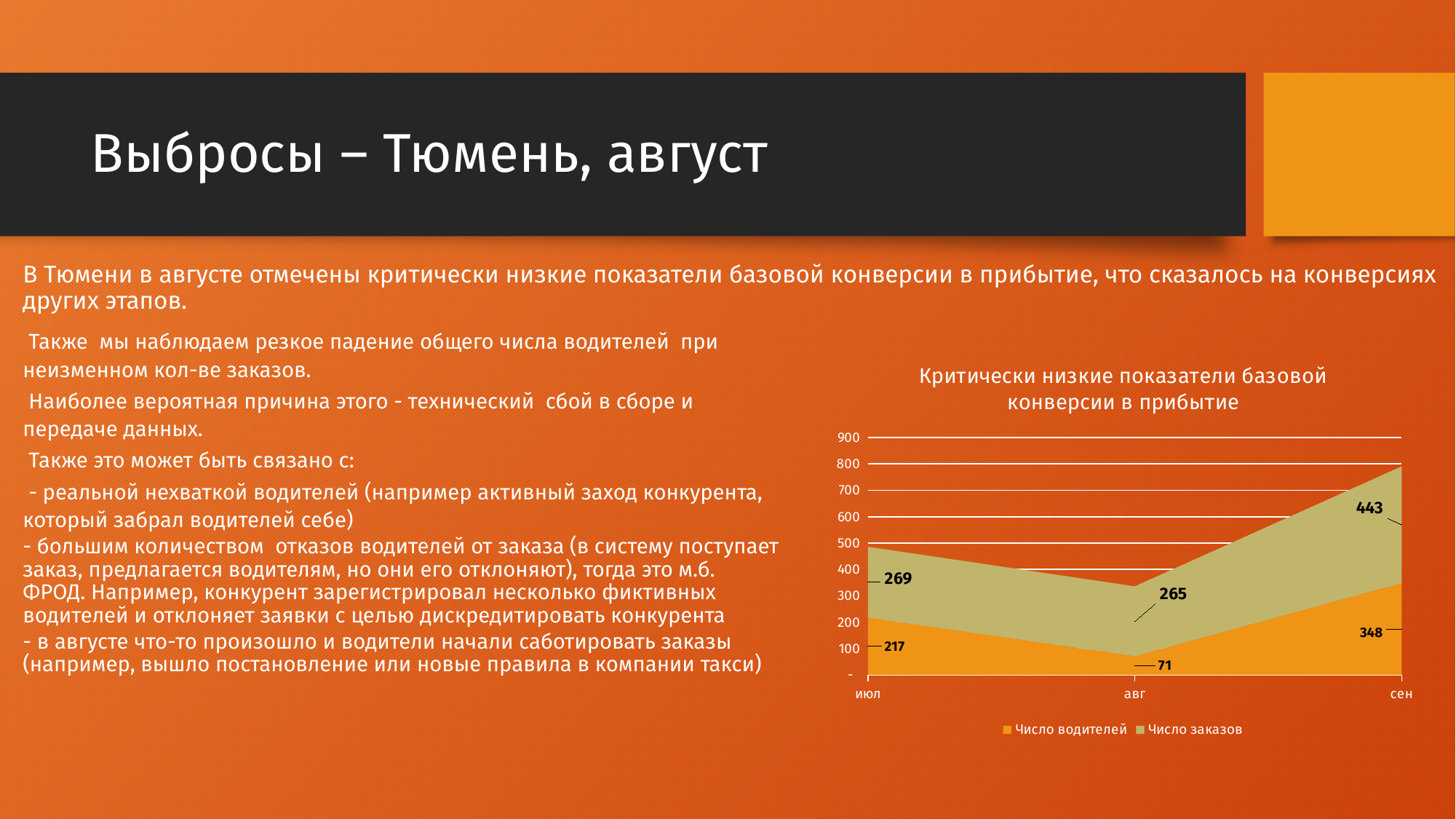

# Выбросы – Тюмень, август
В Тюмени в августе отмечены критически низкие показатели базовой конверсии в прибытие, что сказалось на конверсиях других этапов.
 Также  мы наблюдаем резкое падение общего числа водителей  при неизменном кол-ве заказов.
 Наиболее вероятная причина этого - технический  сбой в сборе и передаче данных.
 Также это может быть связано с:
 - реальной нехваткой водителей (например активный заход конкурента, который забрал водителей себе)
- большим количеством  отказов водителей от заказа (в систему поступает заказ, предлагается водителям, но они его отклоняют), тогда это м.б. ФРОД. Например, конкурент зарегистрировал несколько фиктивных водителей и отклоняет заявки с целью дискредитировать конкурента
- в августе что-то произошло и водители начали саботировать заказы (например, вышло постановление или новые правила в компании такси)

### Chart: Критически низкие показатели базовой конверсии в прибытие

| Category | Число водителей | Число заказов |
|---|---|---|
| июл | 217.0 | 269.0 |
| авг | 71.0 | 265.0 |
| сен | 348.0 | 443.0 |